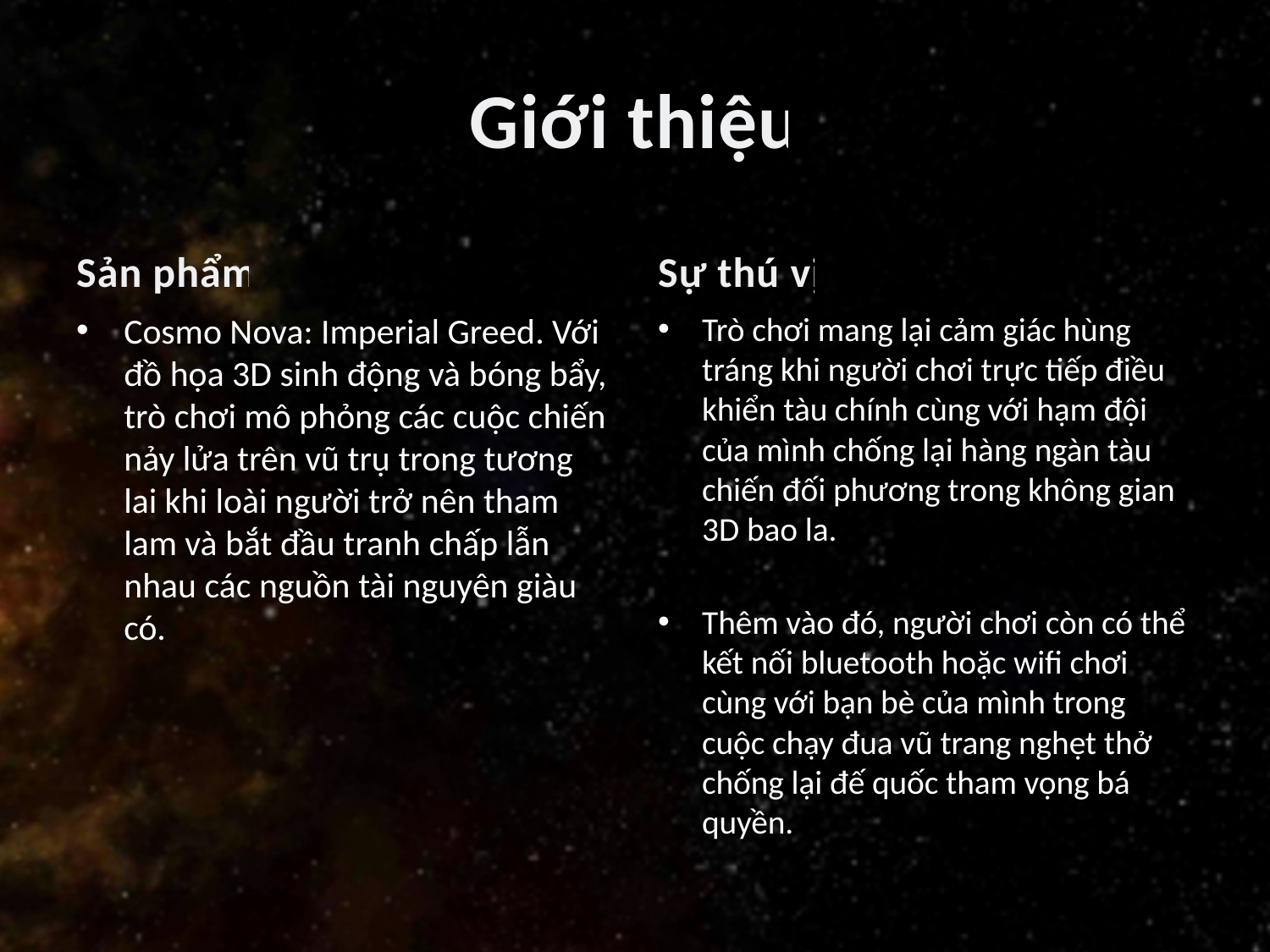

# Giới thiệu
Sản phẩm
Sự thú vị
Cosmo Nova: Imperial Greed. Với đồ họa 3D sinh động và bóng bẩy, trò chơi mô phỏng các cuộc chiến nảy lửa trên vũ trụ trong tương lai khi loài người trở nên tham lam và bắt đầu tranh chấp lẫn nhau các nguồn tài nguyên giàu có.
Trò chơi mang lại cảm giác hùng tráng khi người chơi trực tiếp điều khiển tàu chính cùng với hạm đội của mình chống lại hàng ngàn tàu chiến đối phương trong không gian 3D bao la.

Thêm vào đó, người chơi còn có thể kết nối bluetooth hoặc wifi chơi cùng với bạn bè của mình trong cuộc chạy đua vũ trang nghẹt thở chống lại đế quốc tham vọng bá quyền.